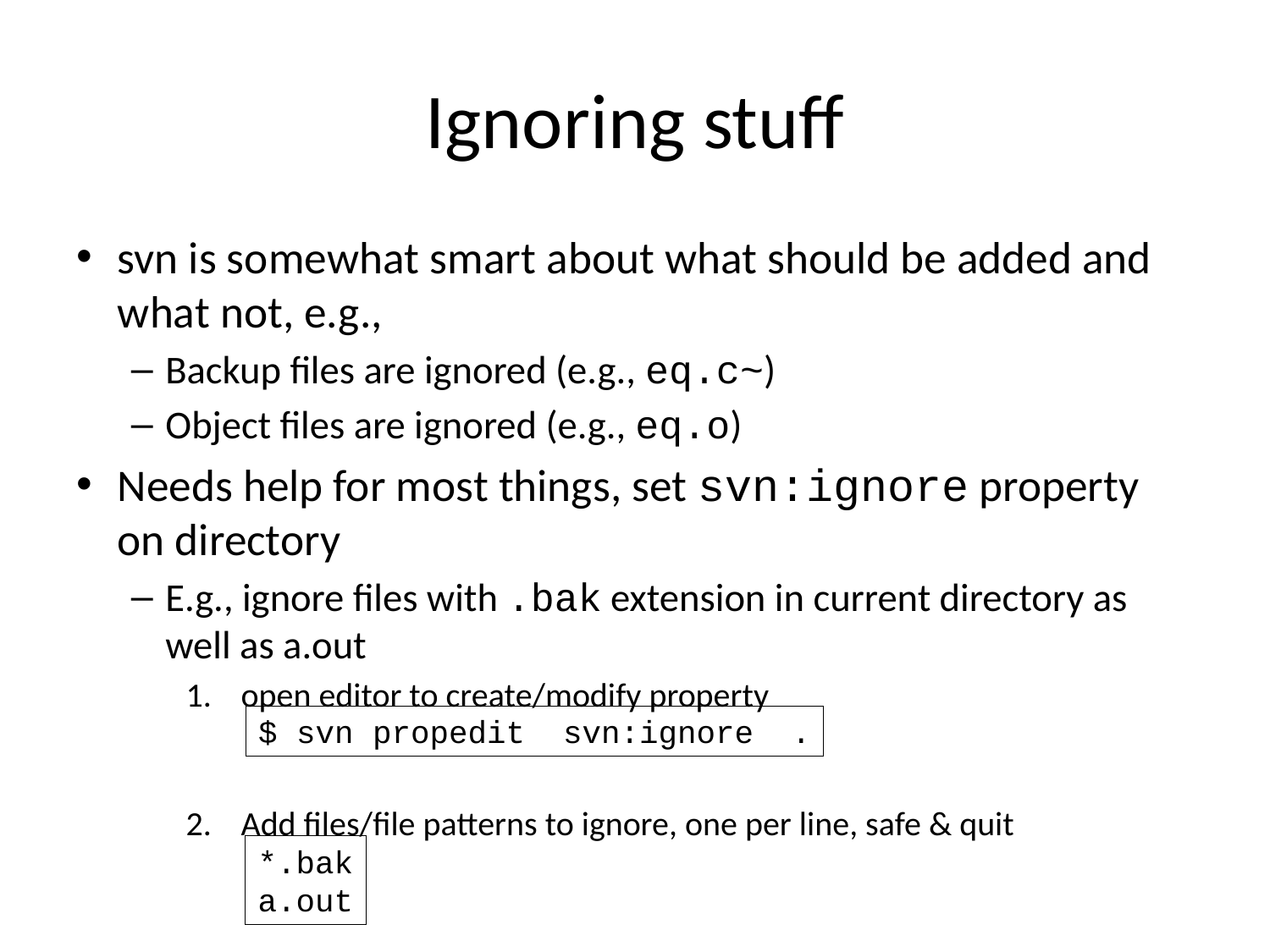

# Ignoring stuff
svn is somewhat smart about what should be added and what not, e.g.,
Backup files are ignored (e.g., eq.c~)
Object files are ignored (e.g., eq.o)
Needs help for most things, set svn:ignore property on directory
E.g., ignore files with .bak extension in current directory as well as a.out
open editor to create/modify property
Add files/file patterns to ignore, one per line, safe & quit
$ svn propedit  svn:ignore  .
*.bak
a.out